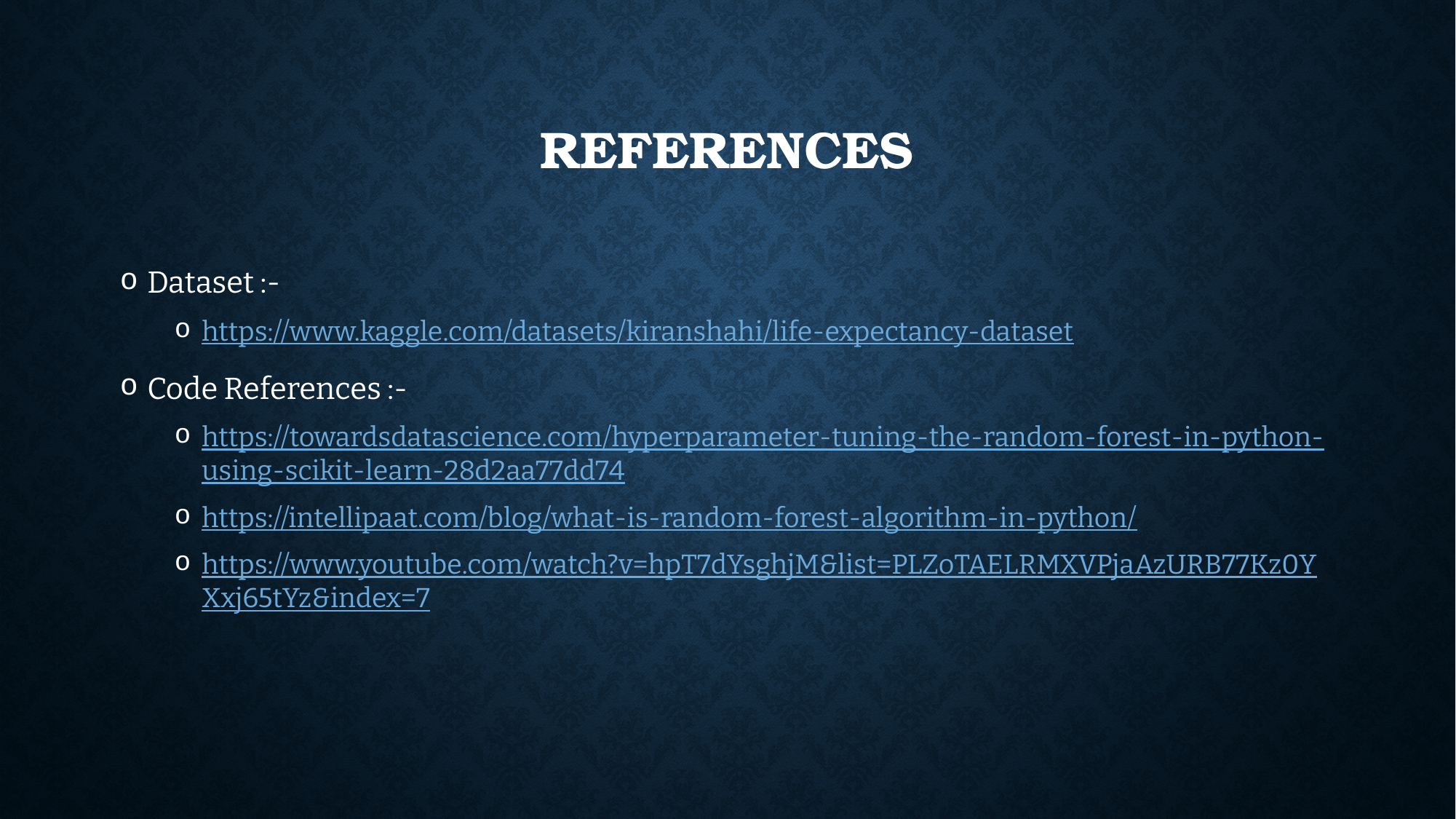

# References
Dataset :-
https://www.kaggle.com/datasets/kiranshahi/life-expectancy-dataset
Code References :-
https://towardsdatascience.com/hyperparameter-tuning-the-random-forest-in-python-using-scikit-learn-28d2aa77dd74
https://intellipaat.com/blog/what-is-random-forest-algorithm-in-python/
https://www.youtube.com/watch?v=hpT7dYsghjM&list=PLZoTAELRMXVPjaAzURB77Kz0YXxj65tYz&index=7